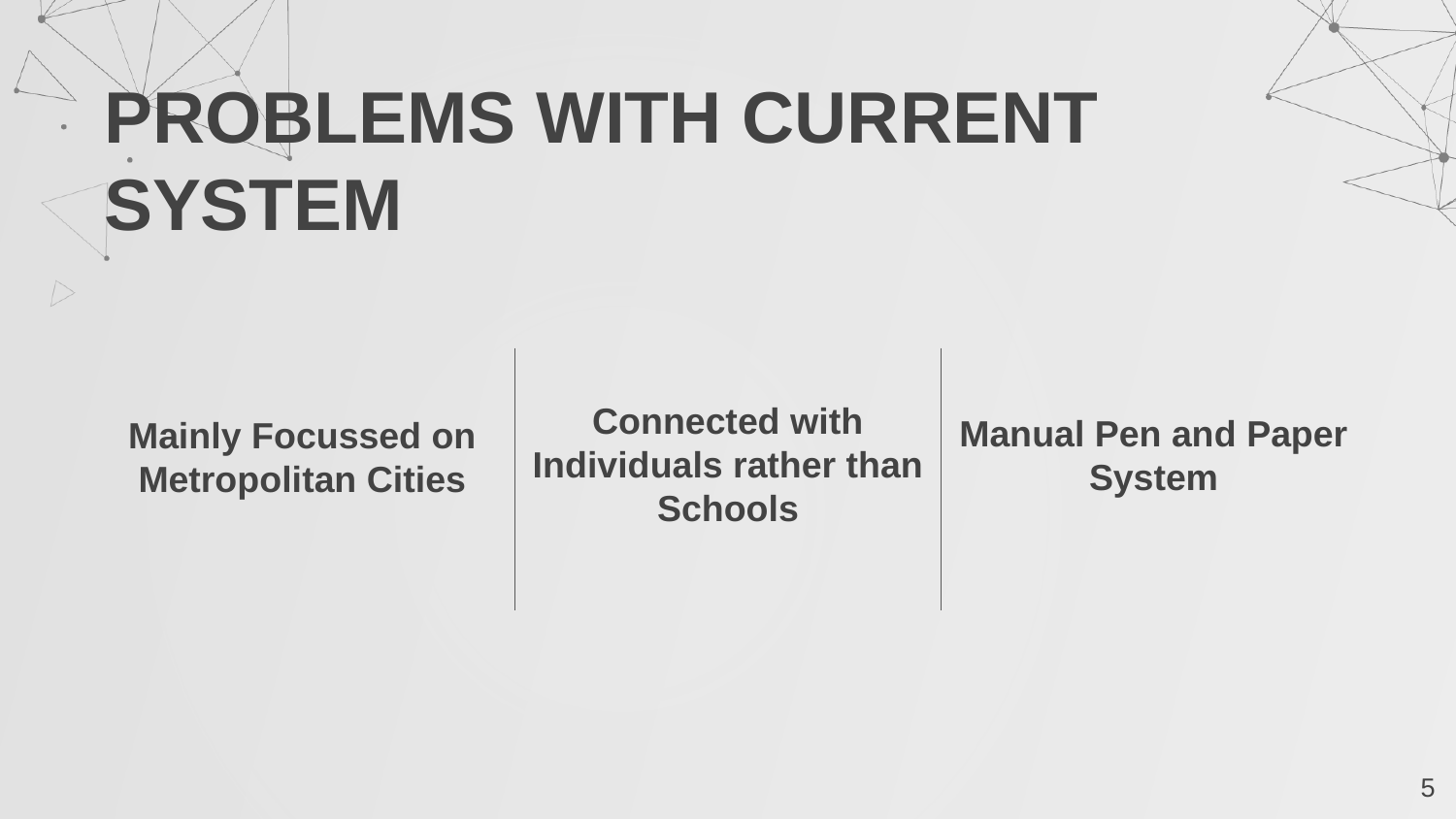

# PROBLEMS WITH CURRENT SYSTEM
Mainly Focussed on Metropolitan Cities
Connected with Individuals rather than Schools
Manual Pen and Paper System

5